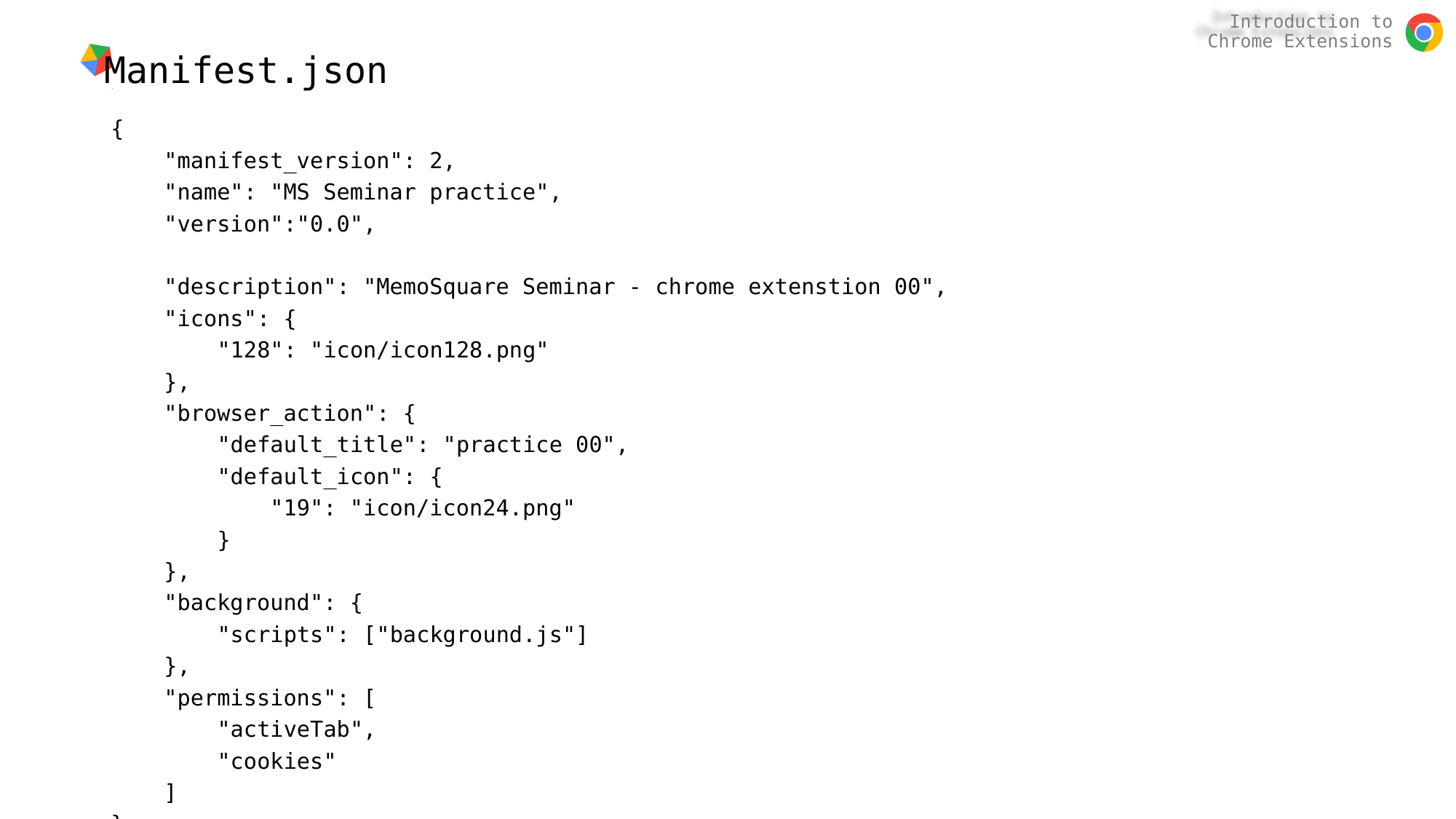

# Manifest.json

{
    "manifest_version": 2,
    "name": "MS Seminar practice",
    "version":"0.0",

    "description": "MemoSquare Seminar - chrome extenstion 00",
    "icons": {
        "128": "icon/icon128.png"
    },
    "browser_action": {
        "default_title": "practice 00",
        "default_icon": {
            "19": "icon/icon24.png"
        }
    },
    "background": {
        "scripts": ["background.js"]
    },
    "permissions": [
        "activeTab",
        "cookies"
    ]
}